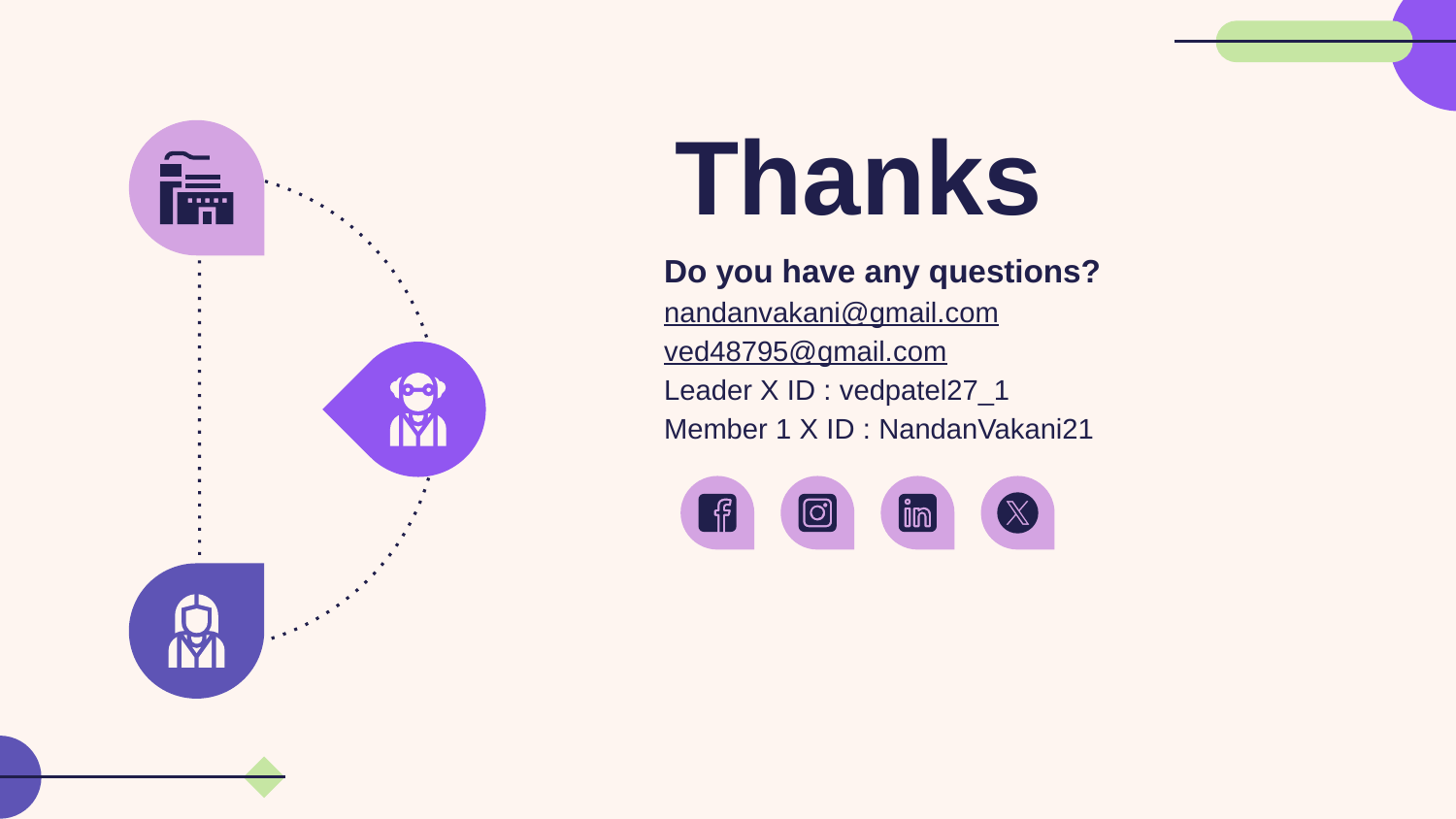

# Thanks

Do you have any questions?
nandanvakani@gmail.com
ved48795@gmail.com
Leader X ID : vedpatel27_1
Member 1 X ID : NandanVakani21